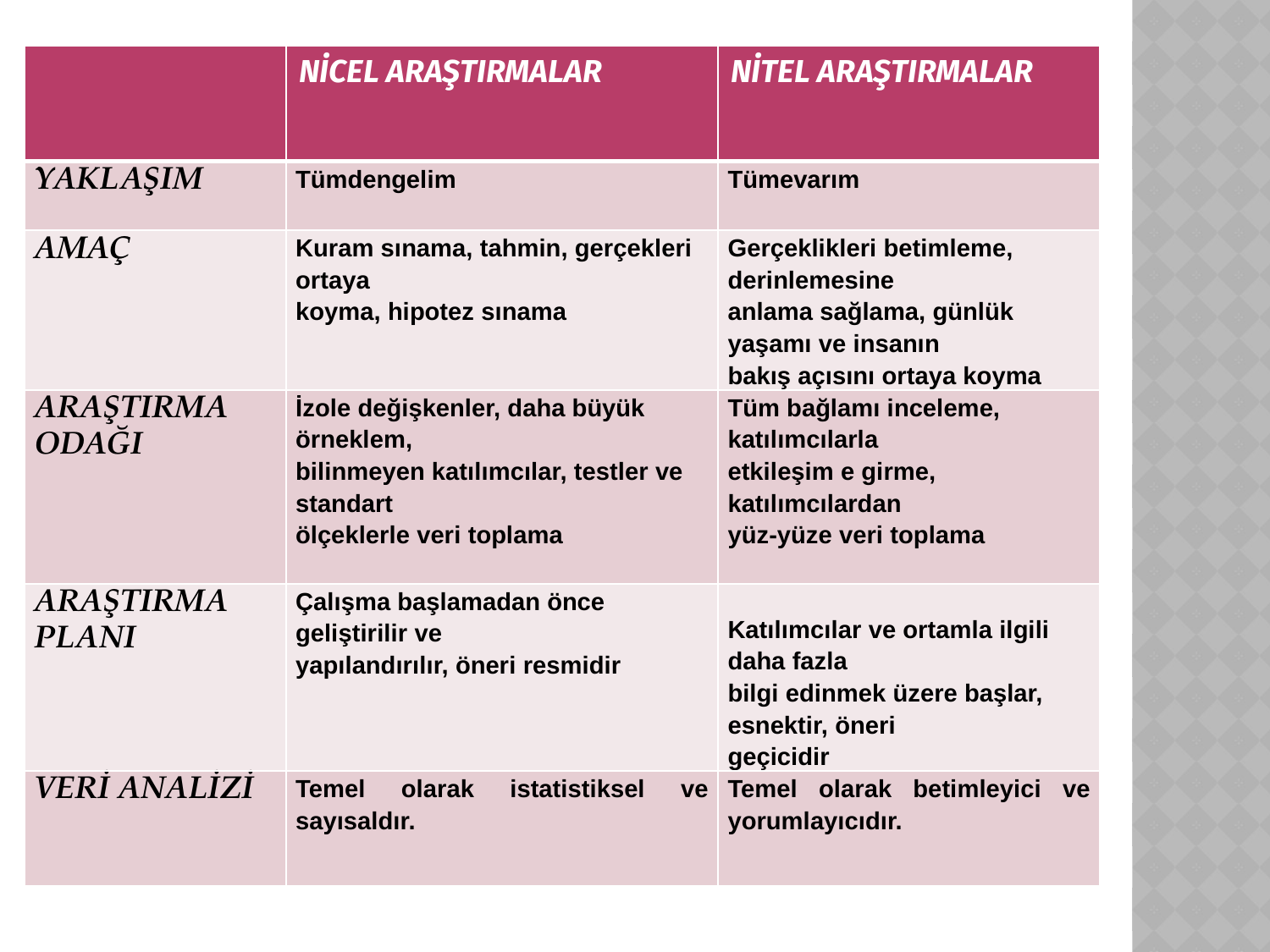

|  | NİCEL ARAŞTIRMALAR | NİTEL ARAŞTIRMALAR |
| --- | --- | --- |
| YAKLAŞIM | Tümdengelim | Tümevarım |
| AMAÇ | Kuram sınama, tahmin, gerçekleri ortaya koyma, hipotez sınama | Gerçeklikleri betimleme, derinlemesine anlama sağlama, günlük yaşamı ve insanın bakış açısını ortaya koyma |
| ARAŞTIRMA ODAĞI | İzole değişkenler, daha büyük örneklem, bilinmeyen katılımcılar, testler ve standart ölçeklerle veri toplama | Tüm bağlamı inceleme, katılımcılarla etkileşim e girme, katılımcılardan yüz-yüze veri toplama |
| ARAŞTIRMA PLANI | Çalışma başlamadan önce geliştirilir ve yapılandırılır, öneri resmidir | Katılımcılar ve ortamla ilgili daha fazla bilgi edinmek üzere başlar, esnektir, öneri geçicidir |
| VERİ ANALİZİ | Temel olarak istatistiksel ve sayısaldır. | Temel olarak betimleyici ve yorumlayıcıdır. |